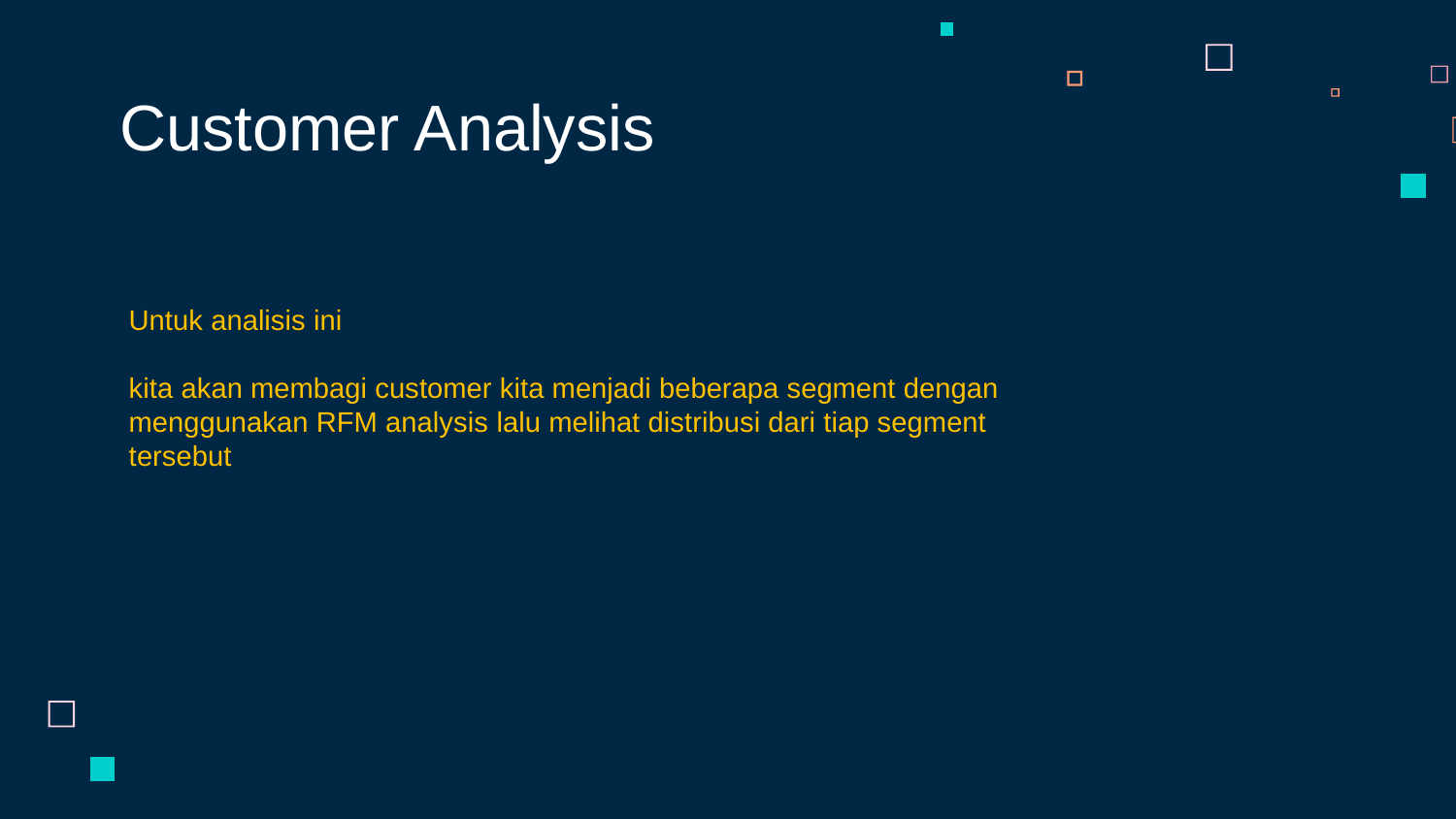

Customer Analysis
Untuk analisis ini

kita akan membagi customer kita menjadi beberapa segment dengan menggunakan RFM analysis lalu melihat distribusi dari tiap segment tersebut